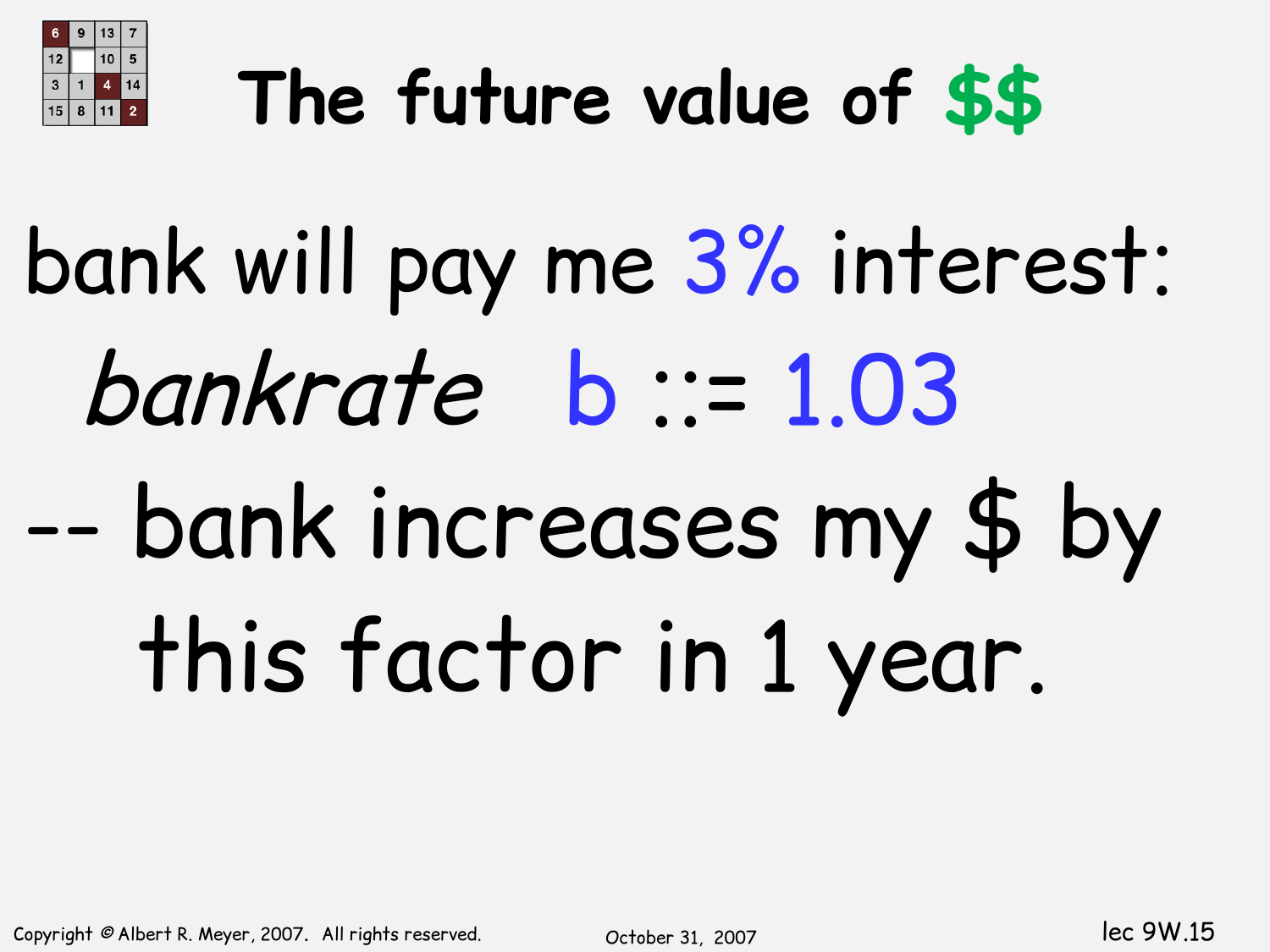

# The future value of $$
bank will pay me 3% interest:
  bankrate   b ::= 1.03
-- bank increases my $ by
    this factor in 1 year.
October 31,  2007